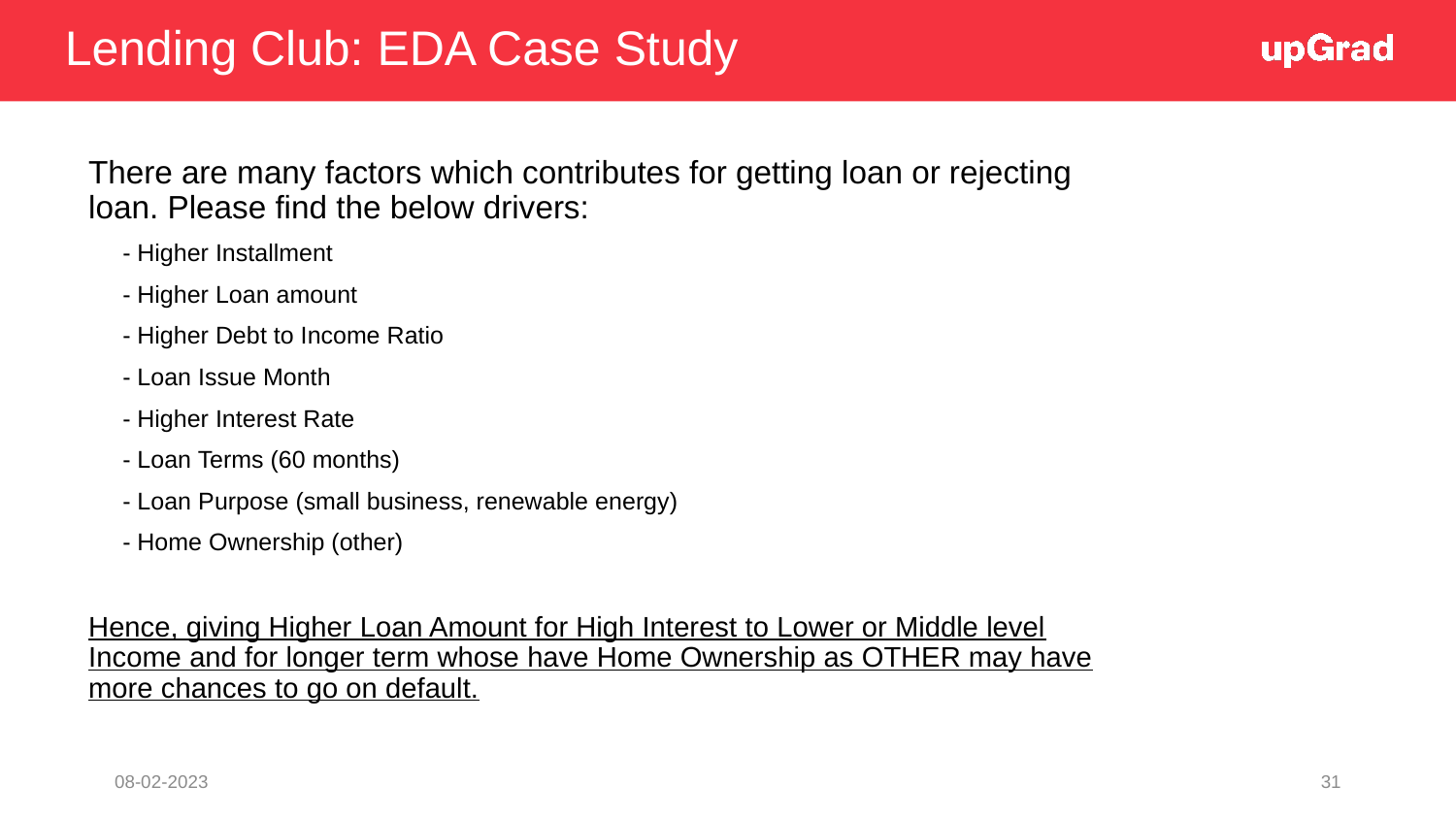

# Lending Club: EDA Case Study
There are many factors which contributes for getting loan or rejecting loan. Please find the below drivers:
     - Higher Installment
     - Higher Loan amount
     - Higher Debt to Income Ratio
     - Loan Issue Month
     - Higher Interest Rate
     - Loan Terms (60 months)
     - Loan Purpose (small business, renewable energy)
     - Home Ownership (other)

Hence, giving Higher Loan Amount for High Interest to Lower or Middle level Income and for longer term whose have Home Ownership as OTHER may have more chances to go on default.
08-02-2023
31